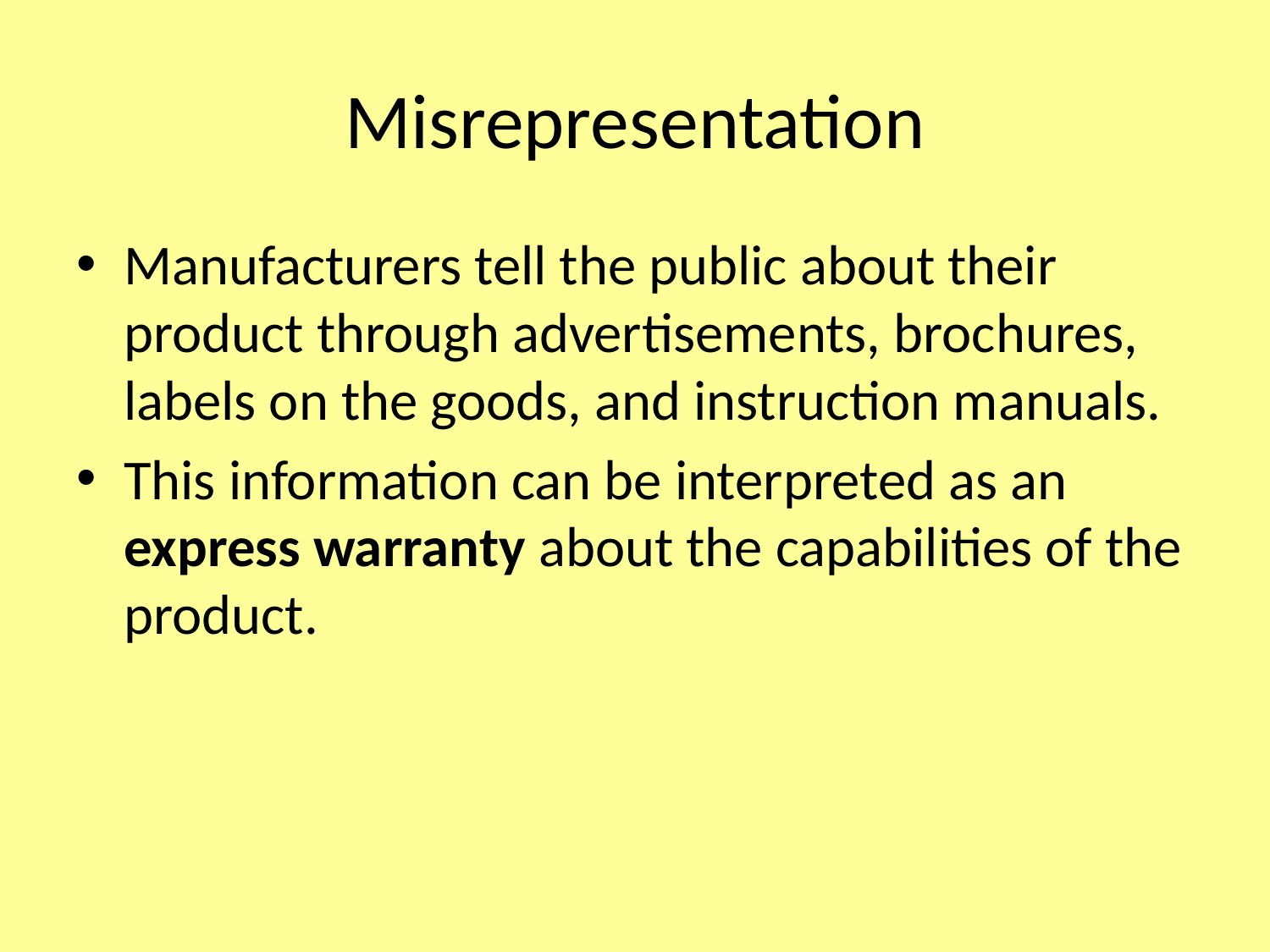

# Misrepresentation
Manufacturers tell the public about their product through advertisements, brochures, labels on the goods, and instruction manuals.
This information can be interpreted as an express warranty about the capabilities of the product.